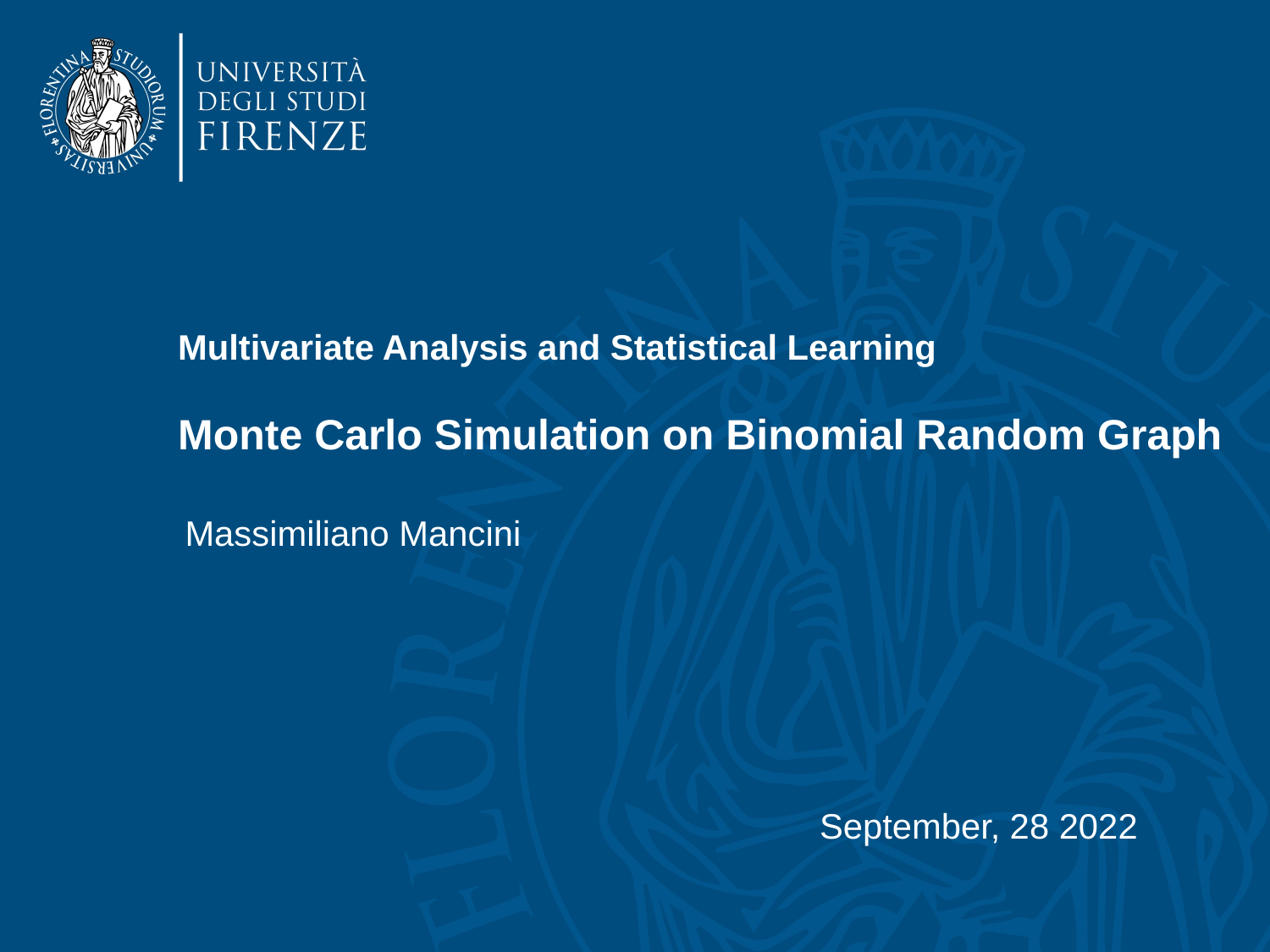

# Multivariate Analysis and Statistical Learning Monte Carlo Simulation on Binomial Random Graph
Massimiliano Mancini
September, 28 2022